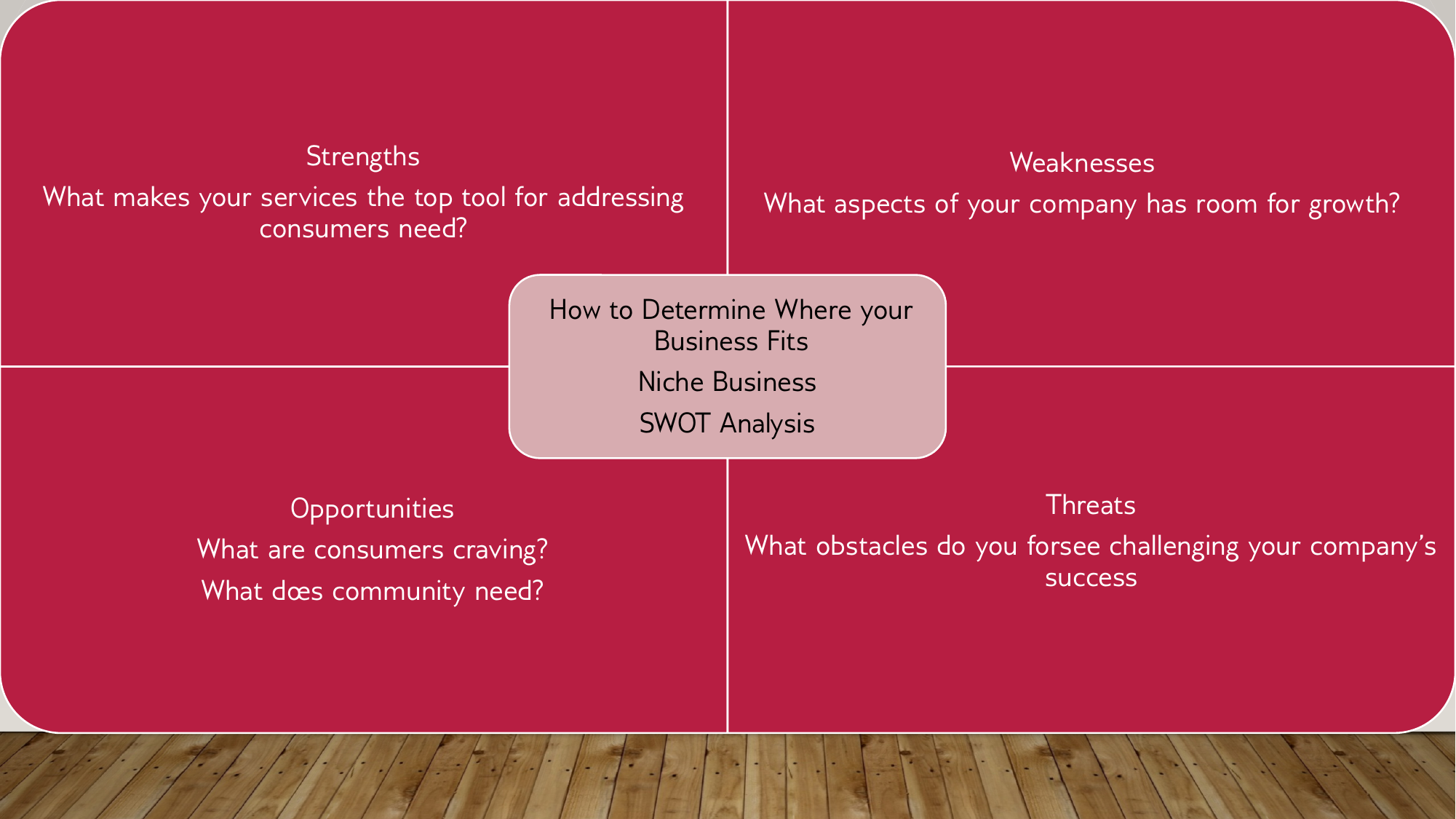

Strengths
What makes your services the top tool for addressing consumers need?
Weaknesses
What aspects of your company has room for growth?
Opportunities
What are consumers craving?
What does community need?
Threats
What obstacles do you forsee challenging your company’s success
How to Determine Where your Business Fits
Niche Business
SWOT Analysis